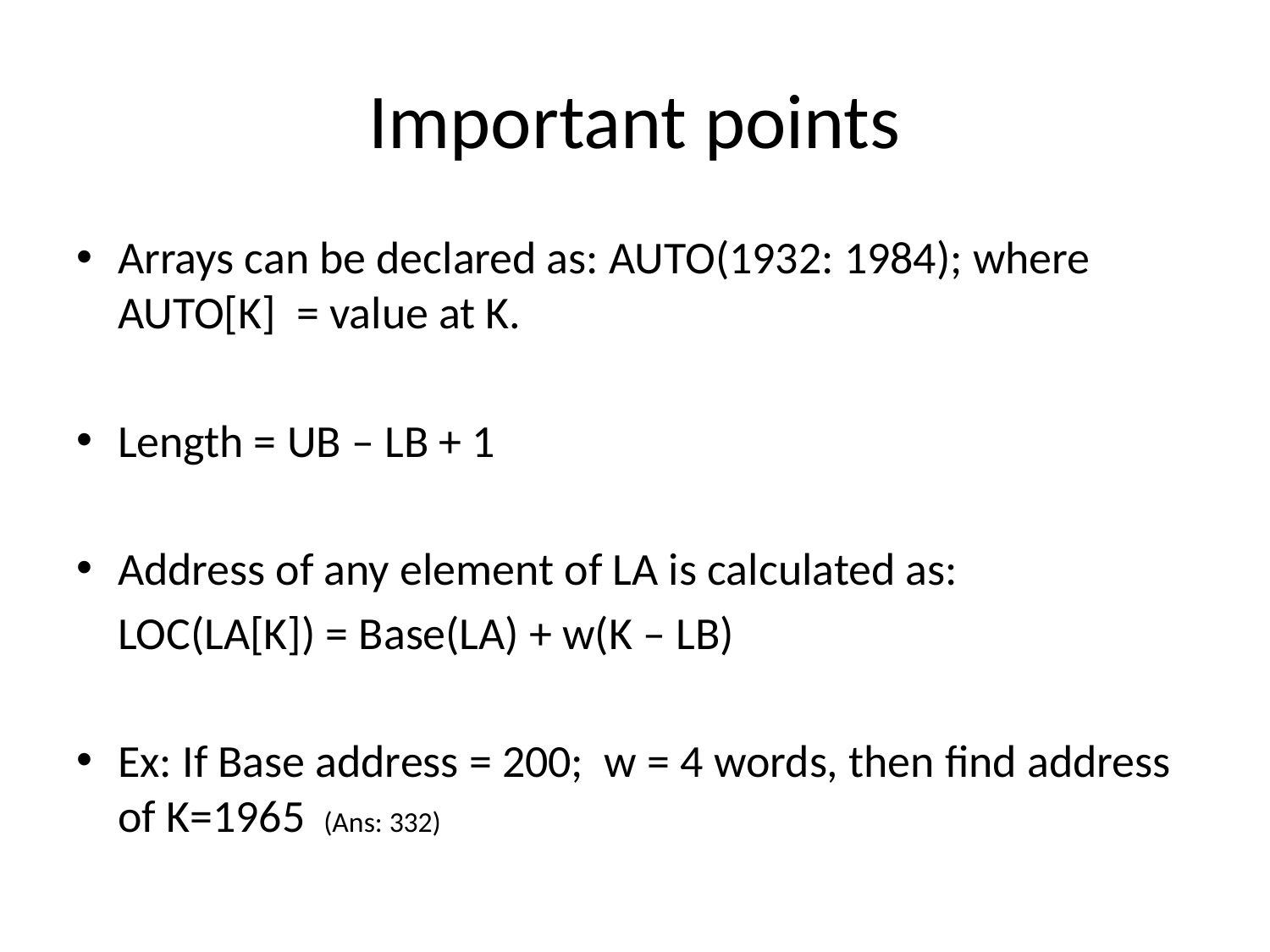

# Important points
Arrays can be declared as: AUTO(1932: 1984); where AUTO[K]  = value at K.

Length = UB – LB + 1

Address of any element of LA is calculated as:
		LOC(LA[K]) = Base(LA) + w(K – LB)

Ex: If Base address = 200;  w = 4 words, then find address of K=1965		(Ans: 332)